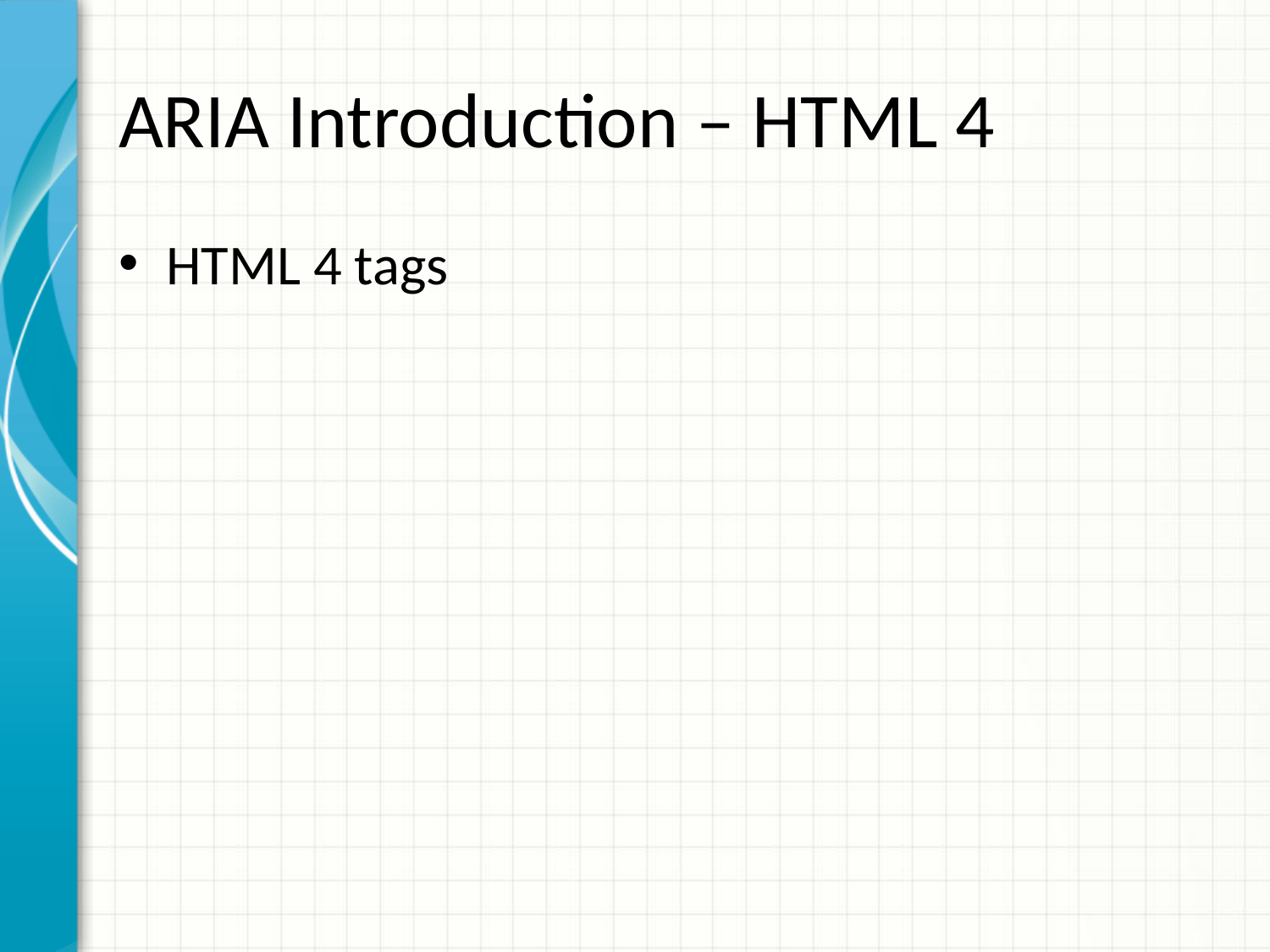

# ARIA Introduction – HTML 4
HTML 4 tags